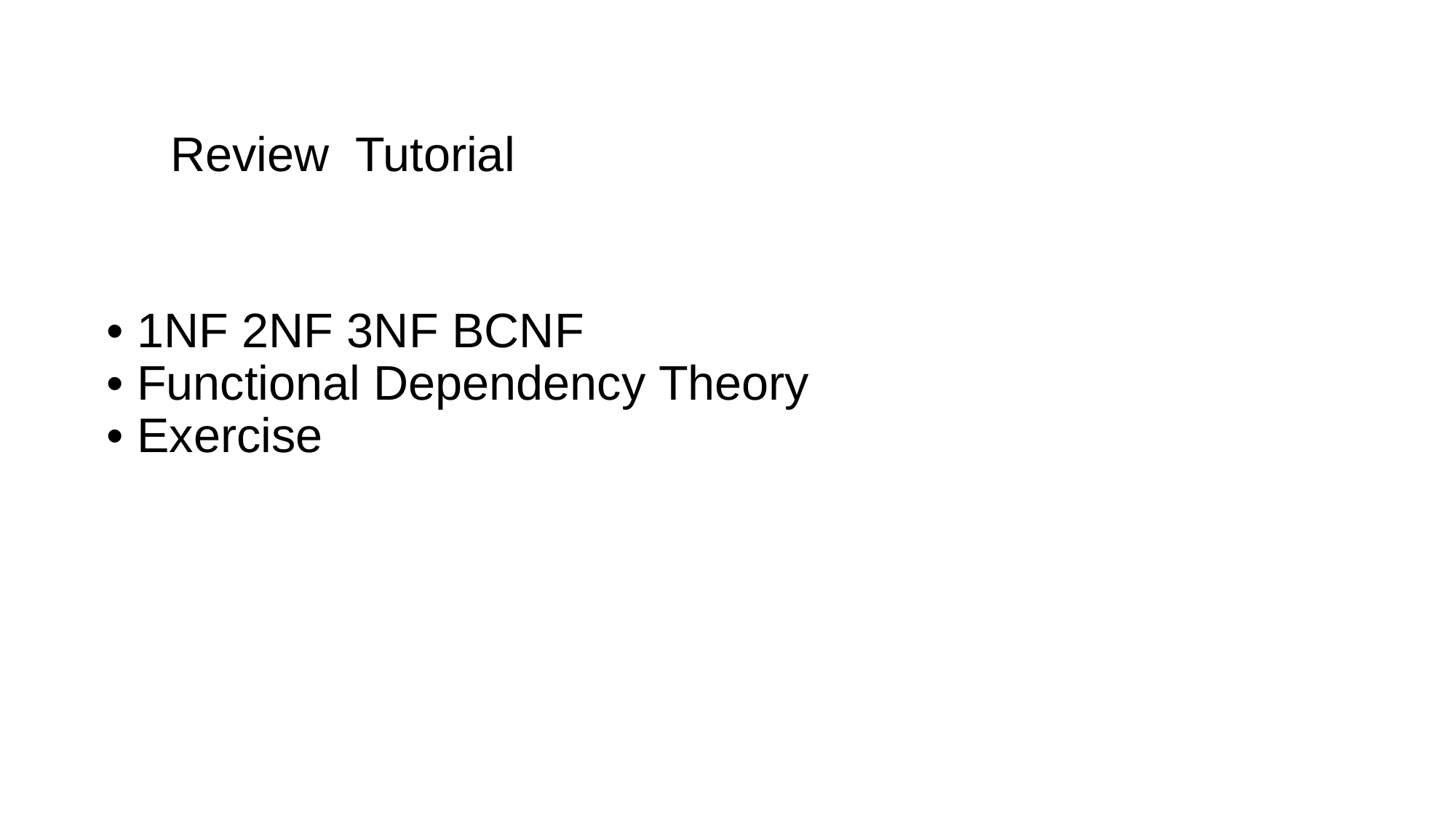

# • 1NF 2NF 3NF BCNF • Functional Dependency Theory • Exercise
 Review  Tutorial